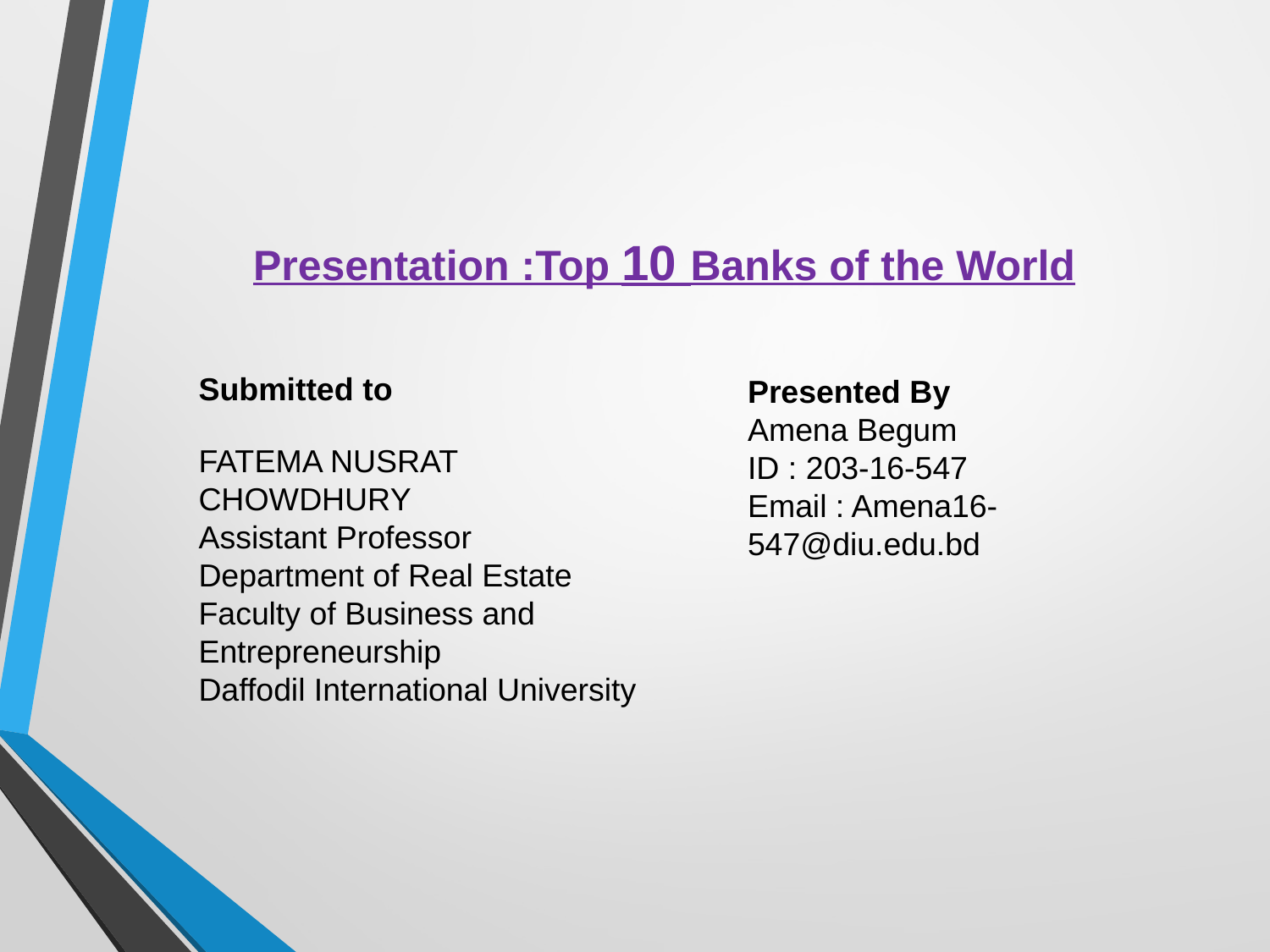

Presentation :Top 10 Banks of the World
Submitted to
Presented By
Amena Begum
ID : 203-16-547
Email : Amena16-547@diu.edu.bd
FATEMA NUSRAT CHOWDHURY
Assistant Professor
Department of Real Estate
Faculty of Business and Entrepreneurship
Daffodil International University